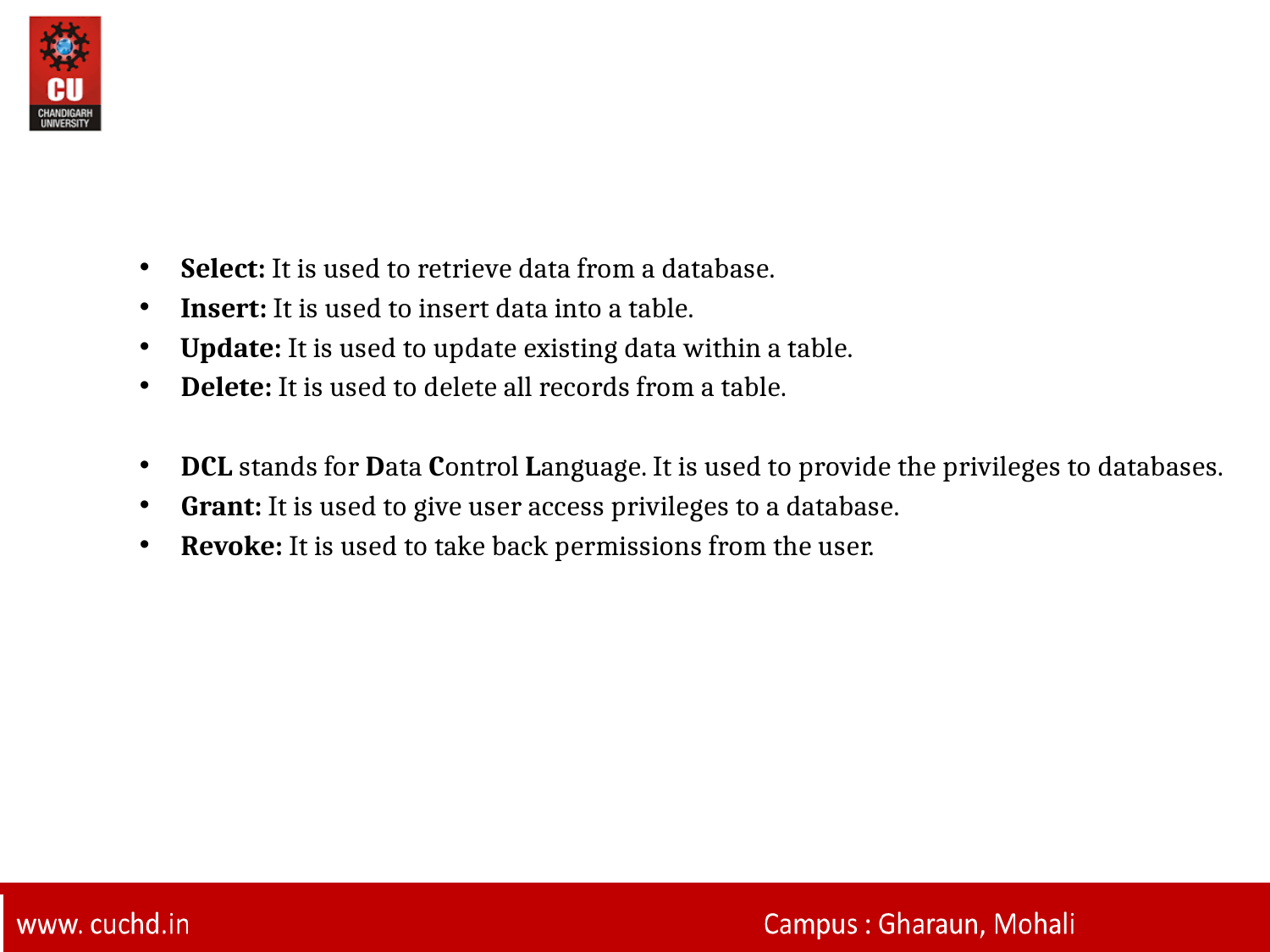

#
Select: It is used to retrieve data from a database.
Insert: It is used to insert data into a table.
Update: It is used to update existing data within a table.
Delete: It is used to delete all records from a table.

DCL stands for Data Control Language. It is used to provide the privileges to databases.
Grant: It is used to give user access privileges to a database.
Revoke: It is used to take back permissions from the user.